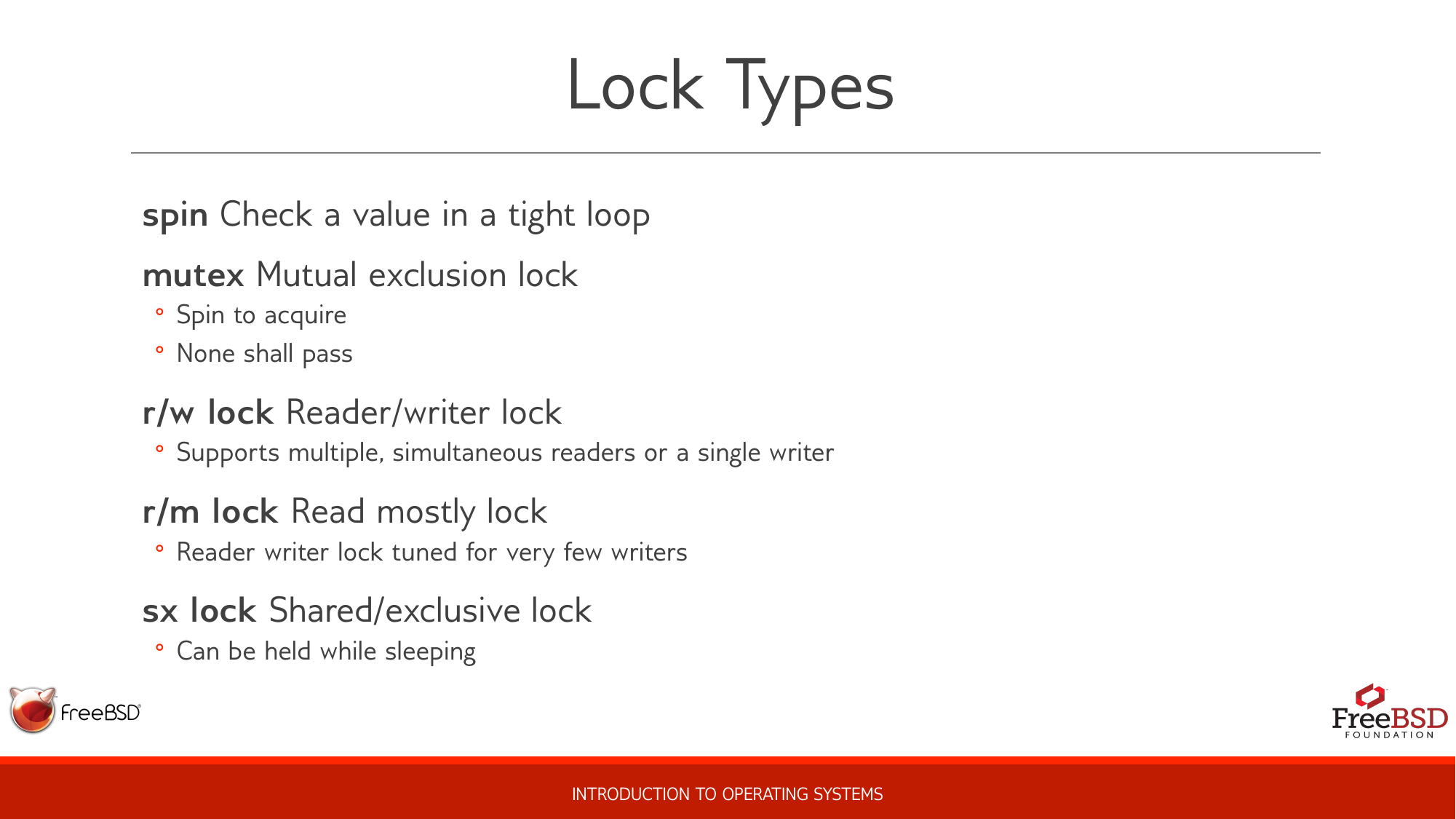

# Lock Types
spin Check a value in a tight loop
mutex Mutual exclusion lock
Spin to acquire
None shall pass
r/w lock Reader/writer lock
Supports multiple, simultaneous readers or a single writer
r/m lock Read mostly lock
Reader writer lock tuned for very few writers
sx lock Shared/exclusive lock
Can be held while sleeping
Introduction to Operating Systems